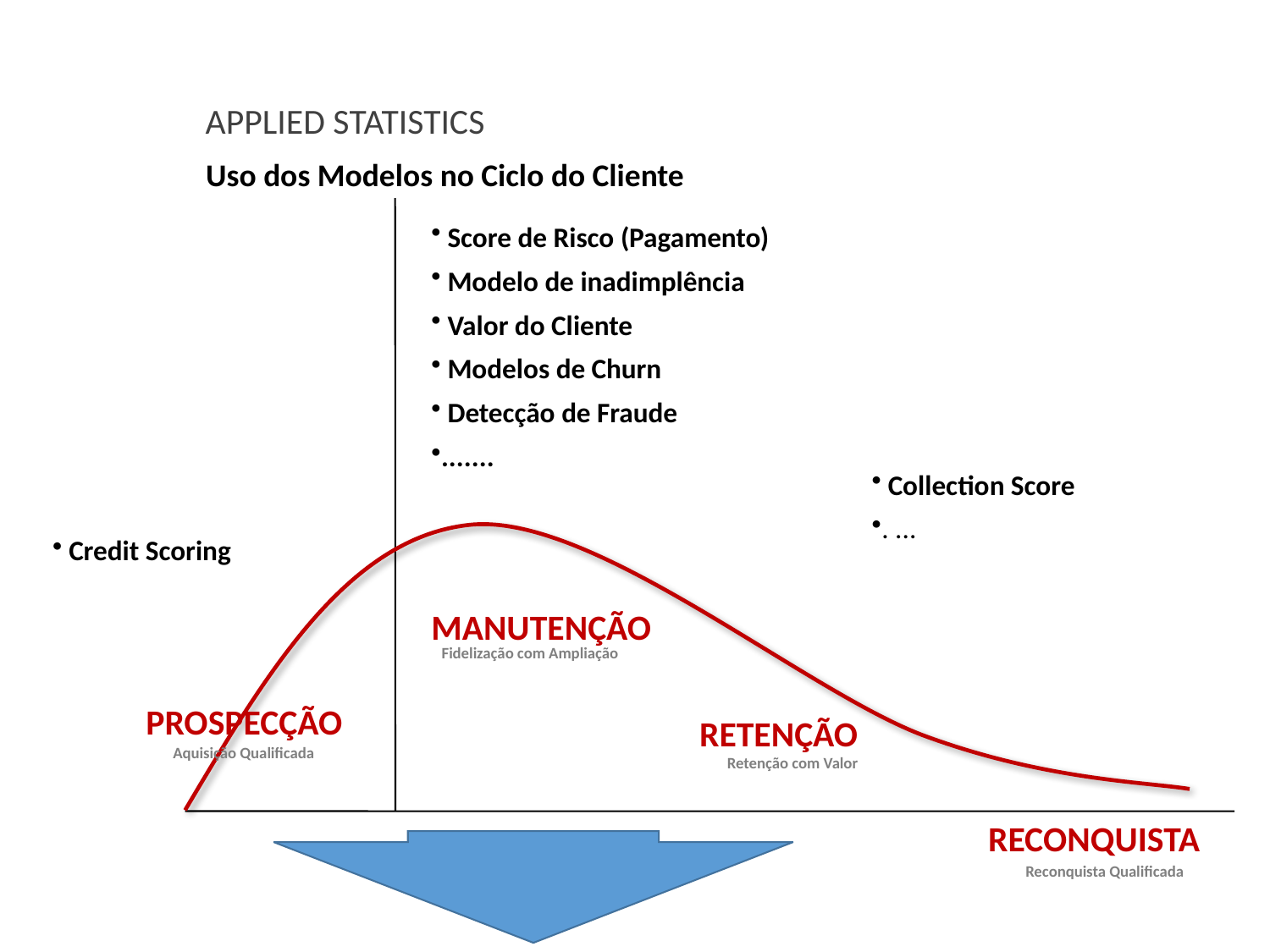

APPLIED STATISTICS
Uso dos Modelos no Ciclo do Cliente

 Score de Risco (Pagamento)
 Modelo de inadimplência
 Valor do Cliente
 Modelos de Churn
 Detecção de Fraude
.......
 Collection Score
. ...

 Credit Scoring
MANUTENÇÃO
Fidelização com Ampliação
PROSPECÇÃO
RETENÇÃO
Aquisição Qualificada
Retenção com Valor
RECONQUISTA

Reconquista Qualificada